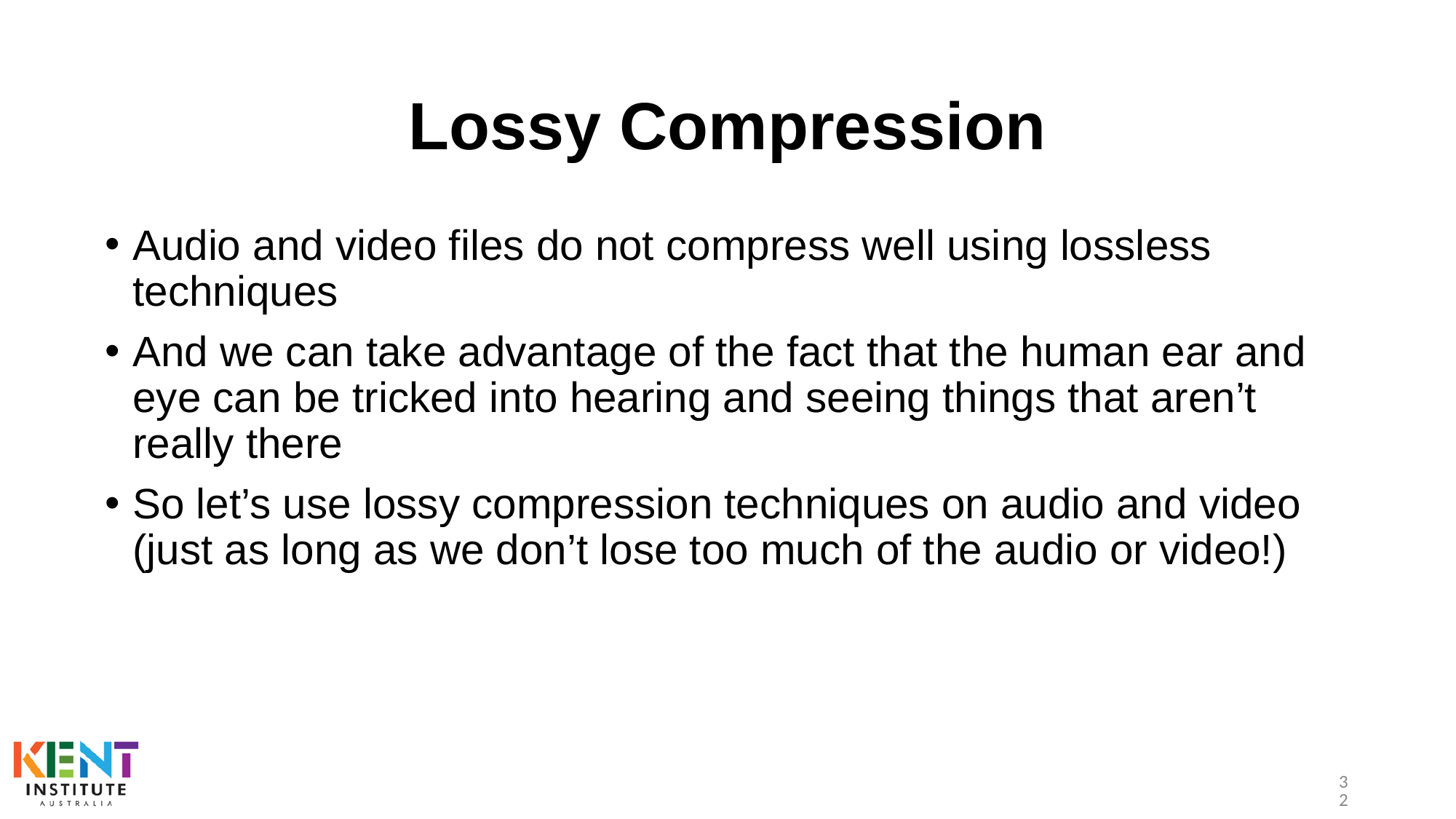

# Lossy Compression
Audio and video files do not compress well using lossless techniques
And we can take advantage of the fact that the human ear and eye can be tricked into hearing and seeing things that aren’t really there
So let’s use lossy compression techniques on audio and video (just as long as we don’t lose too much of the audio or video!)
32